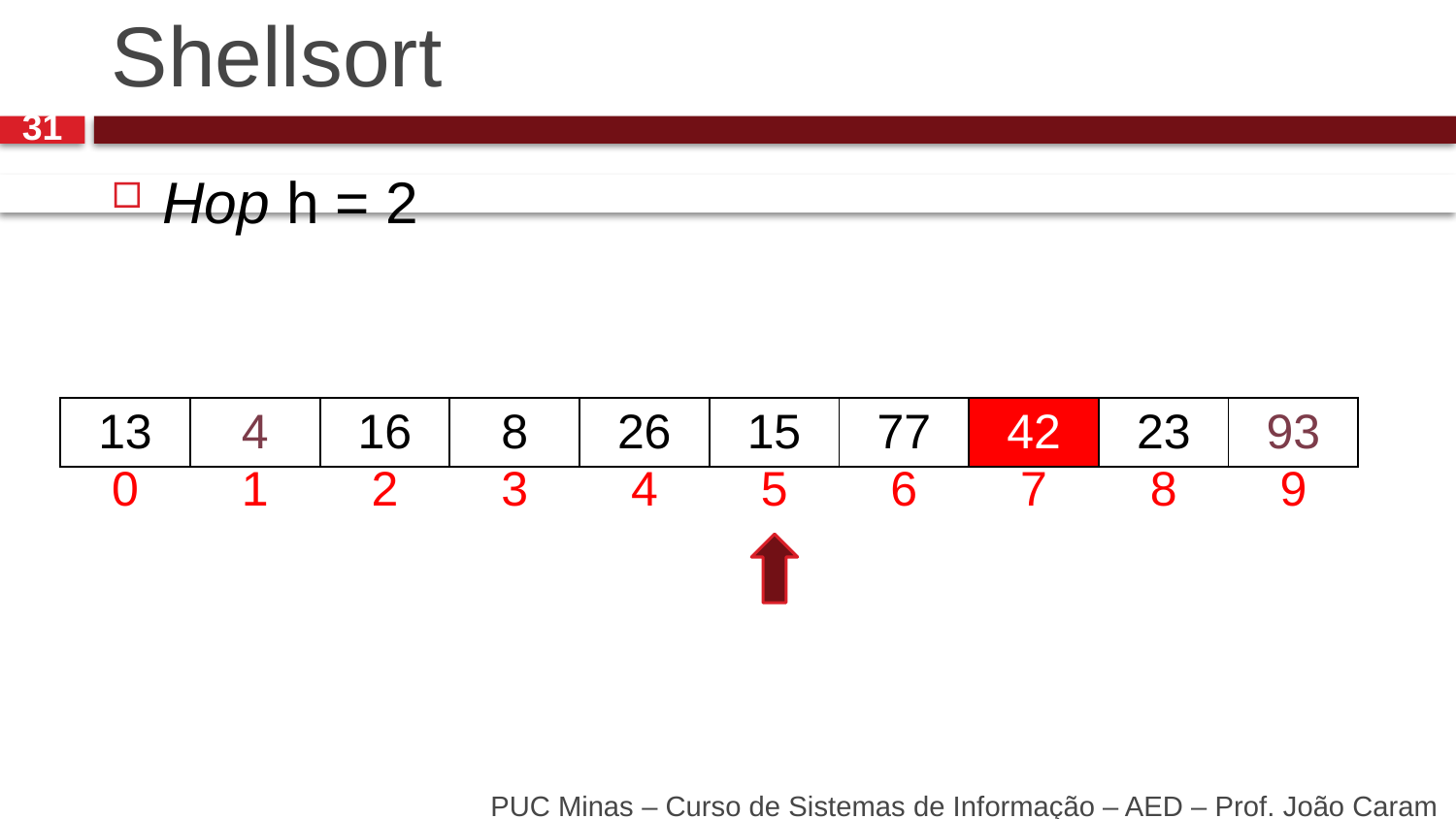

# Shellsort
31
Hop h = 2

| 13 | 4 | 16 | 8 | 26 | 15 | 77 | 42 | 23 | 93 |
| --- | --- | --- | --- | --- | --- | --- | --- | --- | --- |
| 0 | 1 | 2 | 3 | 4 | 5 | 6 | 7 | 8 | 9 |
| --- | --- | --- | --- | --- | --- | --- | --- | --- | --- |

PUC Minas – Curso de Sistemas de Informação – AED – Prof. João Caram